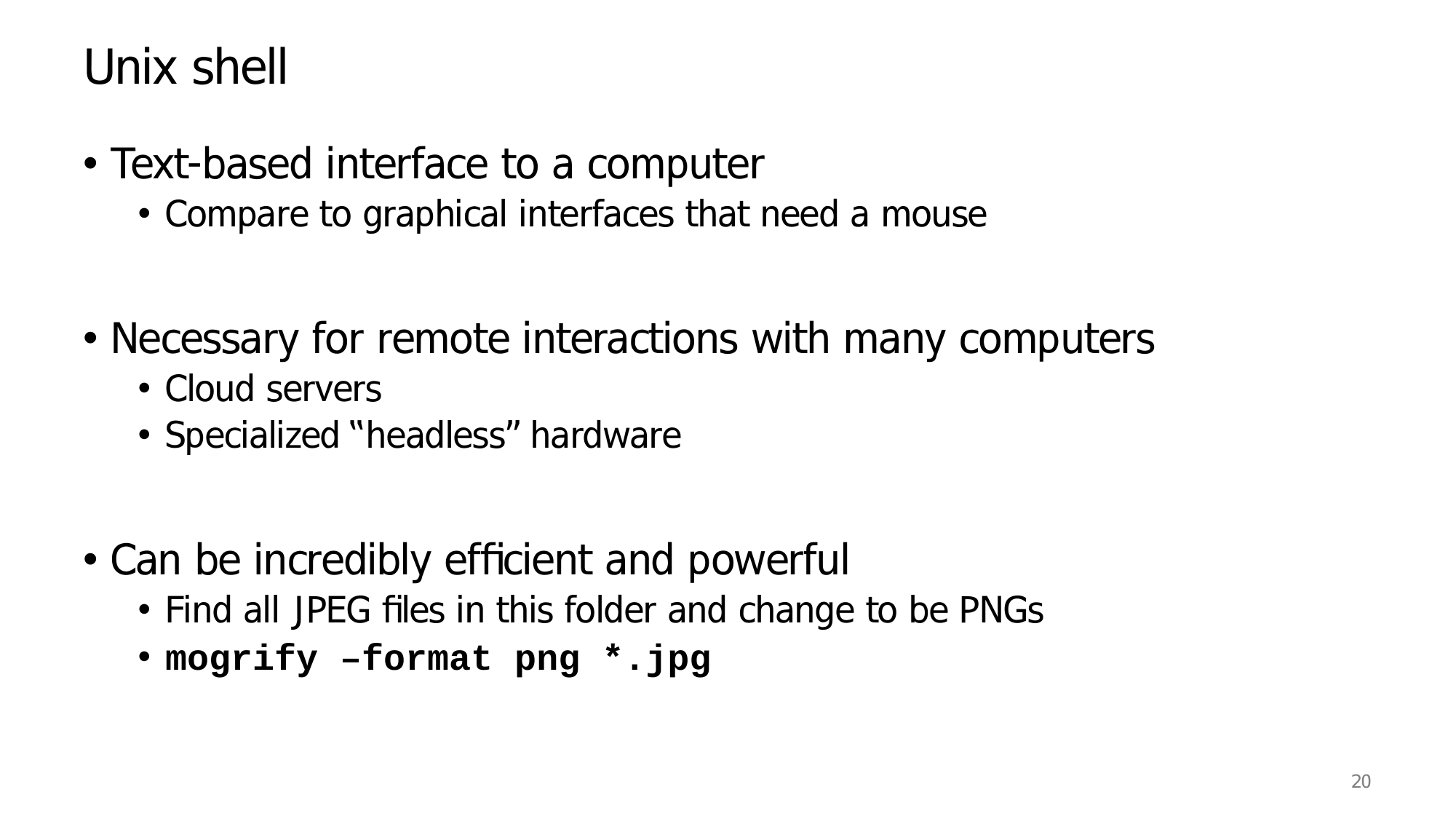

# Unix shell
Text-based interface to a computer
Compare to graphical interfaces that need a mouse

Necessary for remote interactions with many computers
Cloud servers
Specialized “headless” hardware

Can be incredibly efficient and powerful
Find all JPEG files in this folder and change to be PNGs
mogrify –format png *.jpg

20